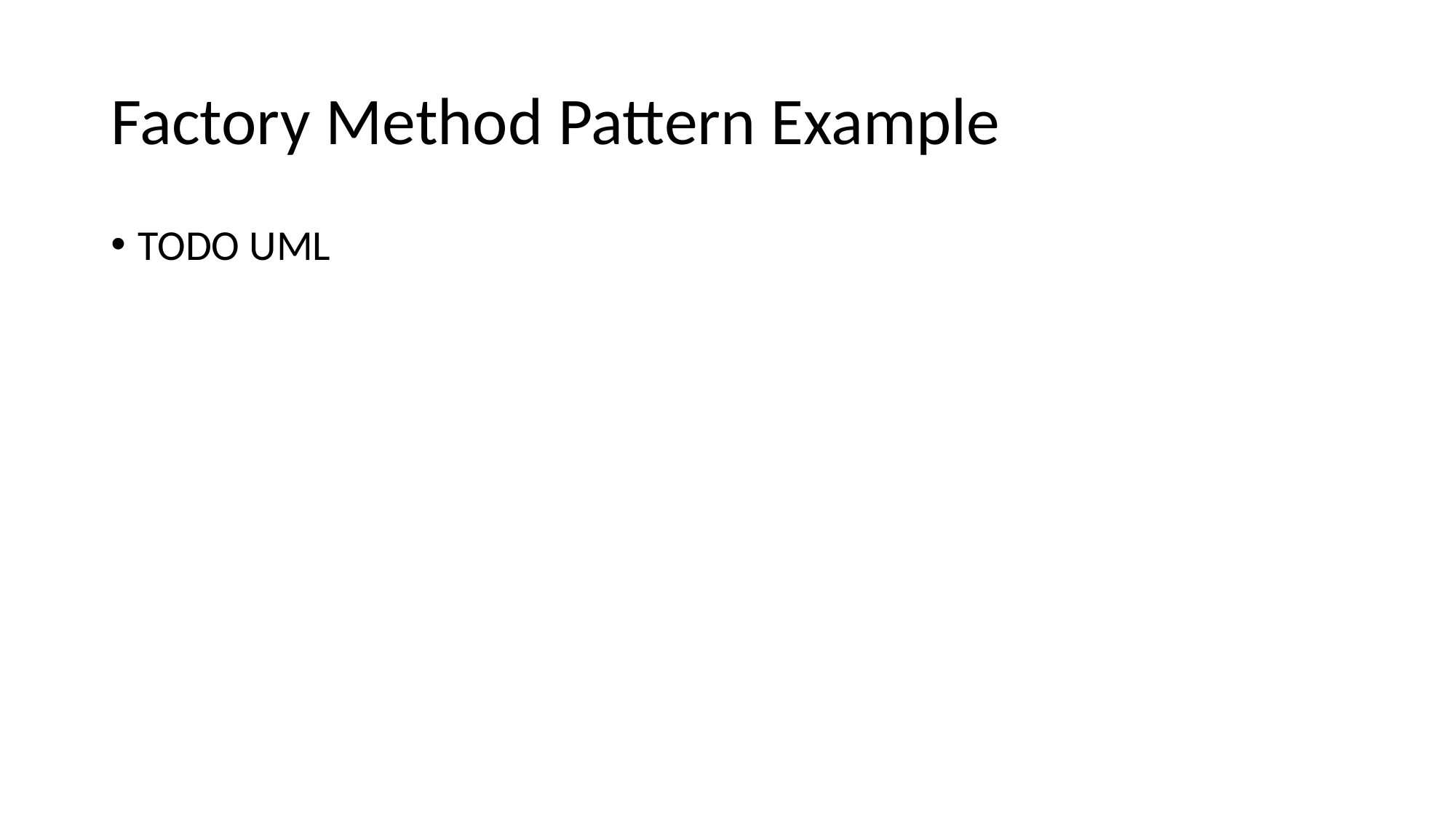

# Factory Method Pattern Example
TODO UML